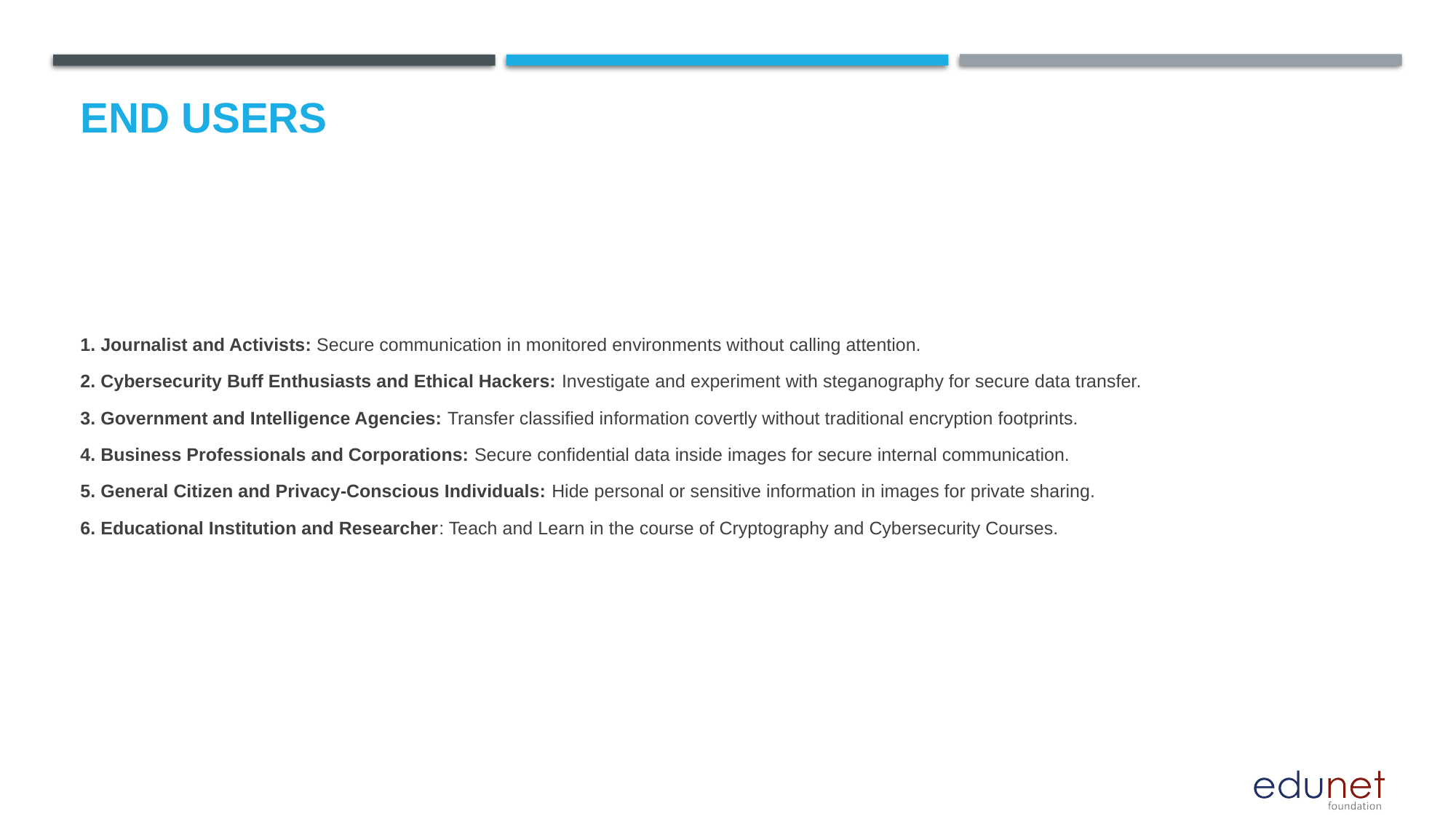

# End users
1. Journalist and Activists: Secure communication in monitored environments without calling attention.
2. Cybersecurity Buff Enthusiasts and Ethical Hackers: Investigate and experiment with steganography for secure data transfer.
3. Government and Intelligence Agencies: Transfer classified information covertly without traditional encryption footprints.
4. Business Professionals and Corporations: Secure confidential data inside images for secure internal communication.
5. General Citizen and Privacy-Conscious Individuals: Hide personal or sensitive information in images for private sharing.
6. Educational Institution and Researcher: Teach and Learn in the course of Cryptography and Cybersecurity Courses.